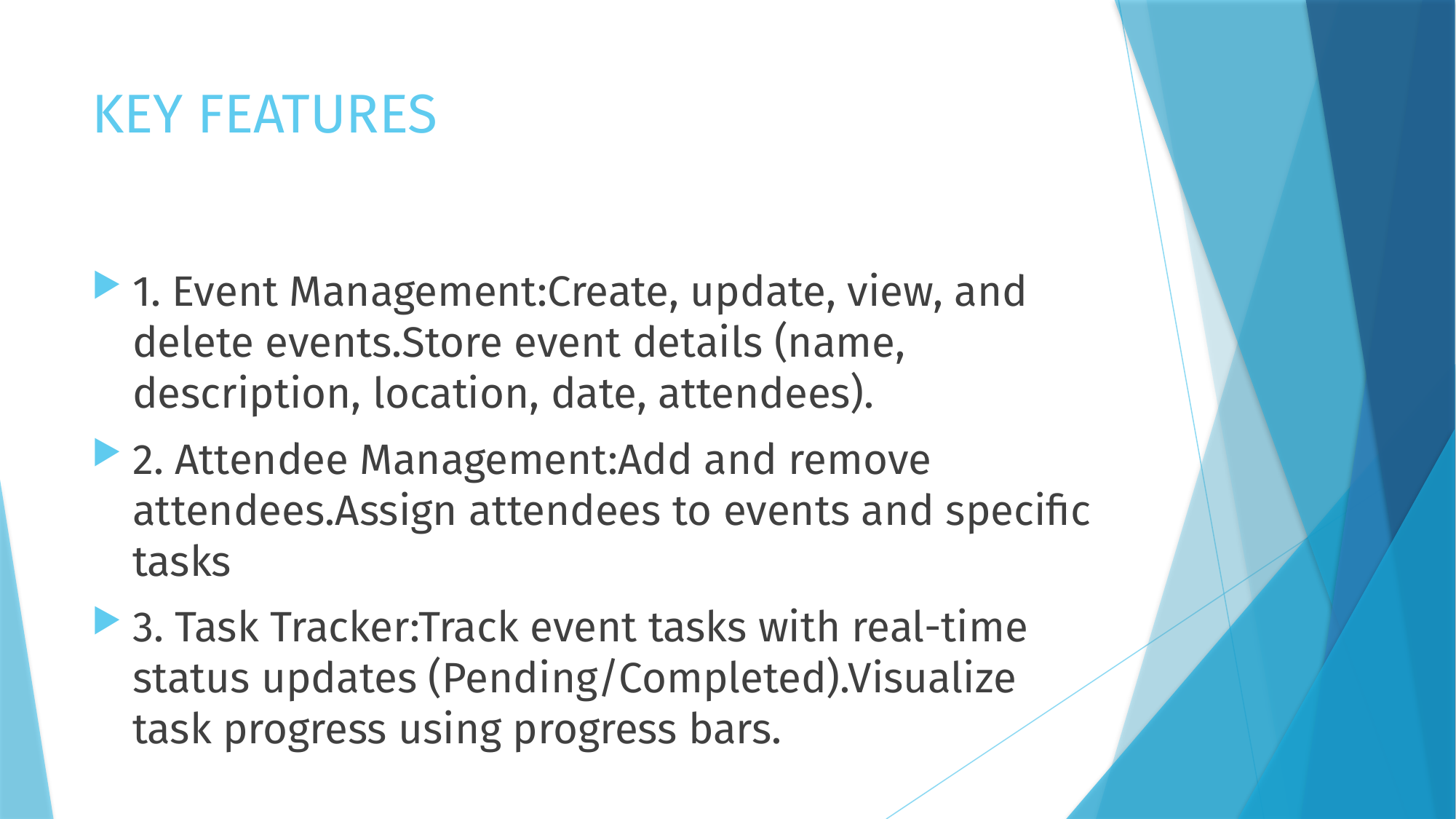

# KEY FEATURES
1. Event Management:Create, update, view, and delete events.Store event details (name, description, location, date, attendees).
2. Attendee Management:Add and remove attendees.Assign attendees to events and specific tasks
3. Task Tracker:Track event tasks with real-time status updates (Pending/Completed).Visualize task progress using progress bars.